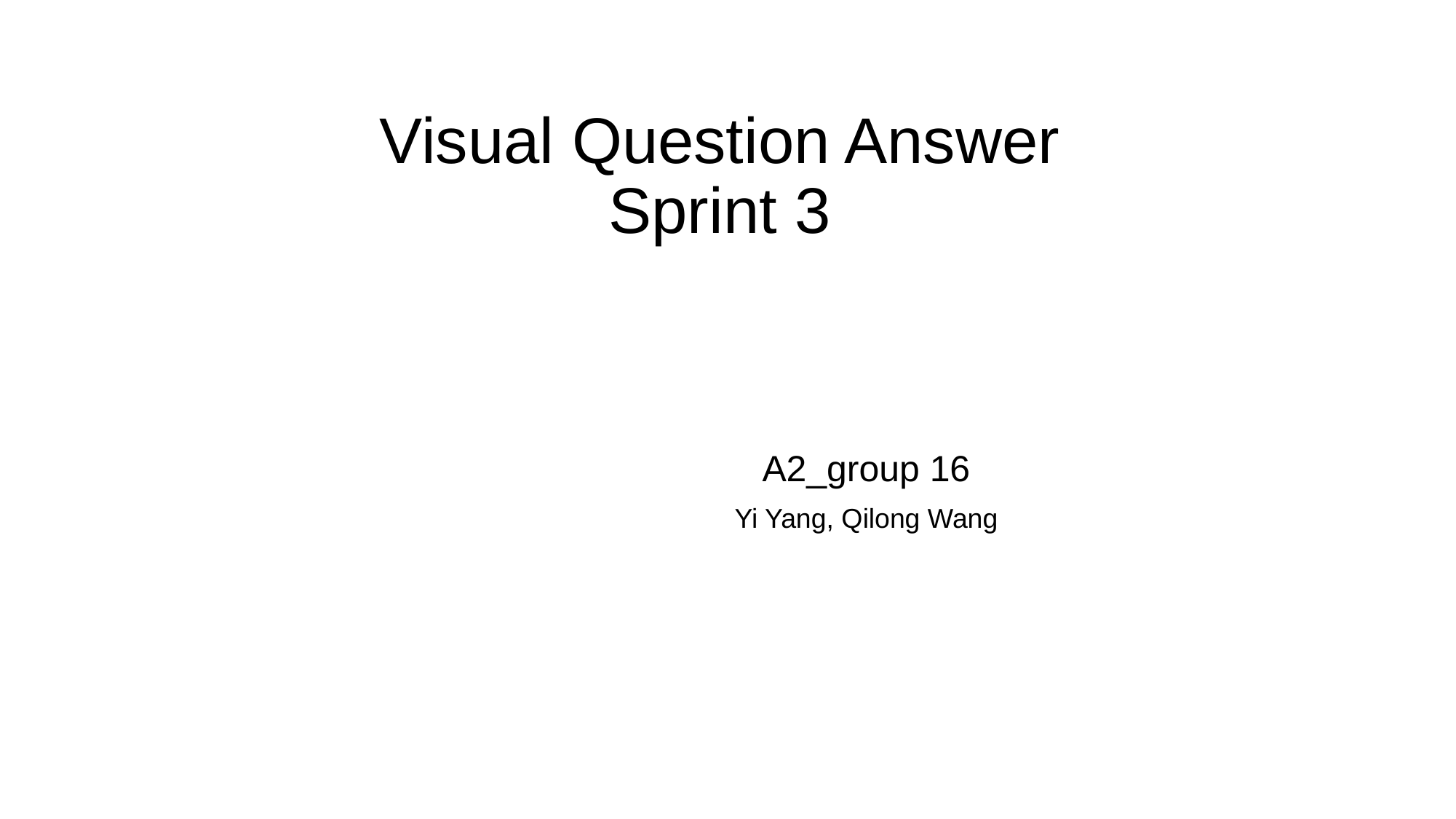

# Visual Question Answer Sprint 3
A2_group 16
Yi Yang, Qilong Wang